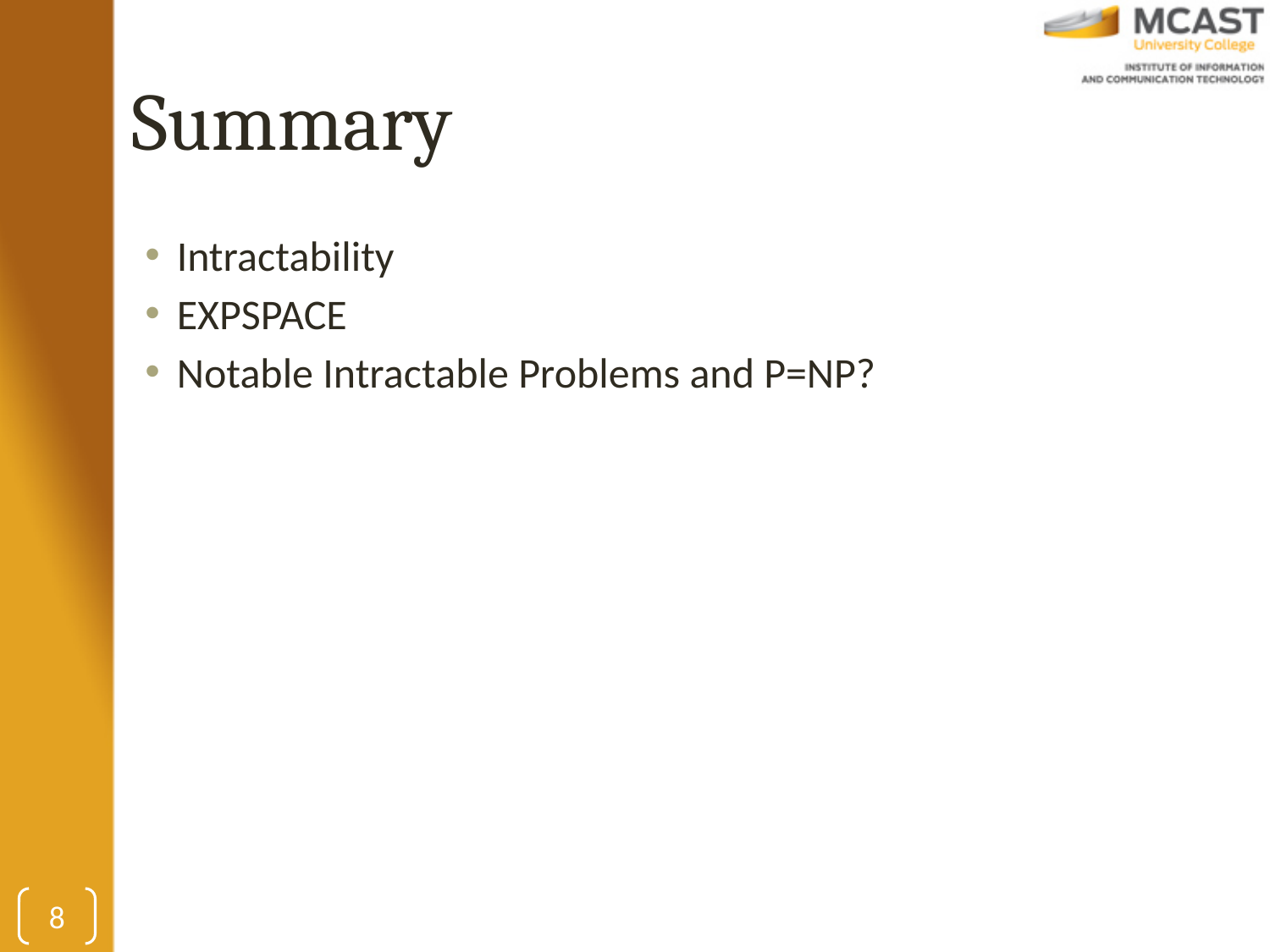

# Summary
Intractability
EXPSPACE
Notable Intractable Problems and P=NP?
8